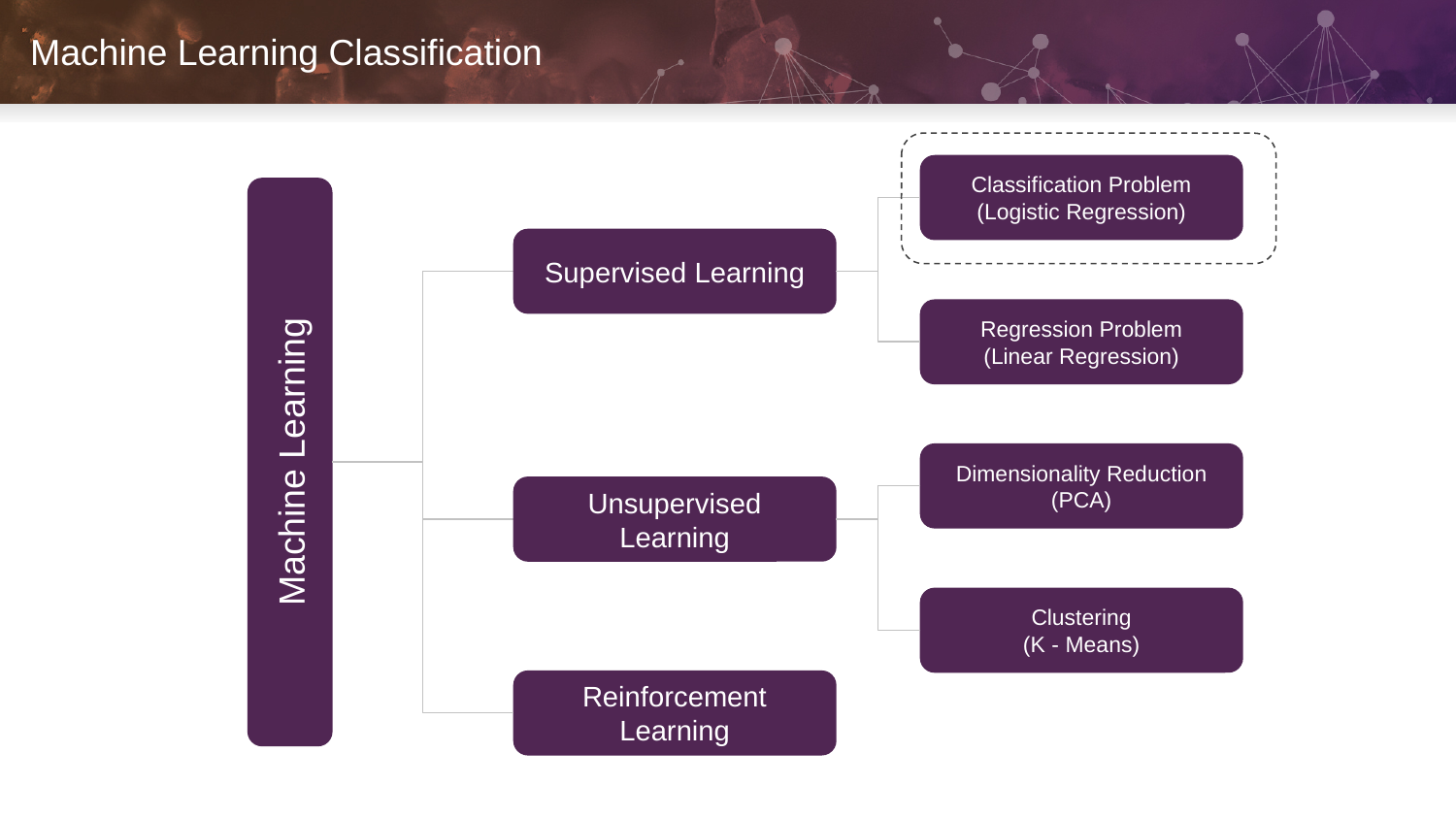

# Machine Learning Classification

Classification Problem
(Logistic Regression)
Supervised Learning
Regression Problem
(Linear Regression)
Machine Learning
Dimensionality Reduction
(PCA)
Unsupervised Learning
Clustering
(K - Means)
Reinforcement Learning